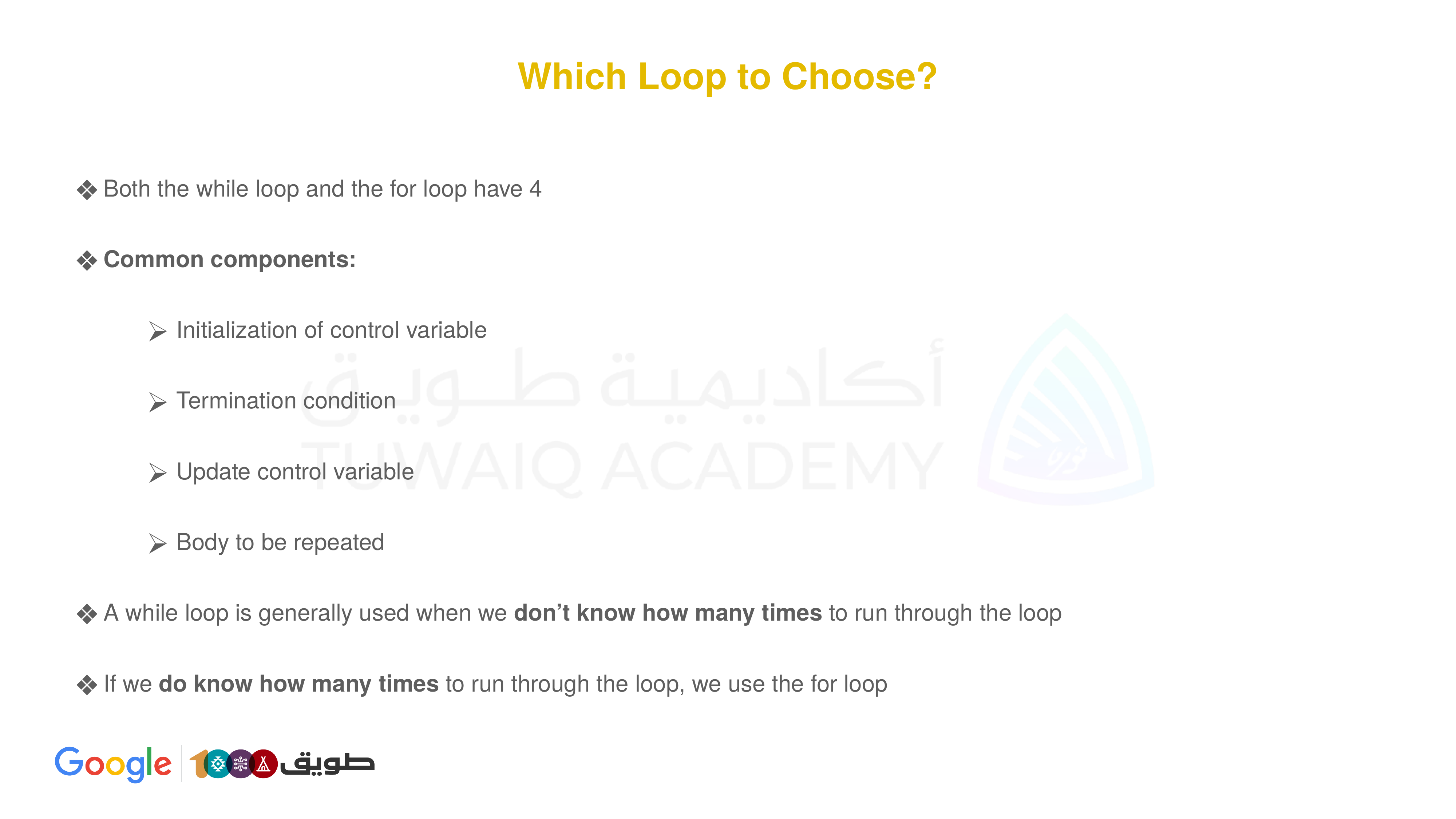

# Which Loop to Choose?
 Both the while loop and the for loop have 4
 Common components:
 Initialization of control variable
 Termination condition
 Update control variable
 Body to be repeated
 A while loop is generally used when we don’t know how many times to run through the loop
 If we do know how many times to run through the loop, we use the for loop